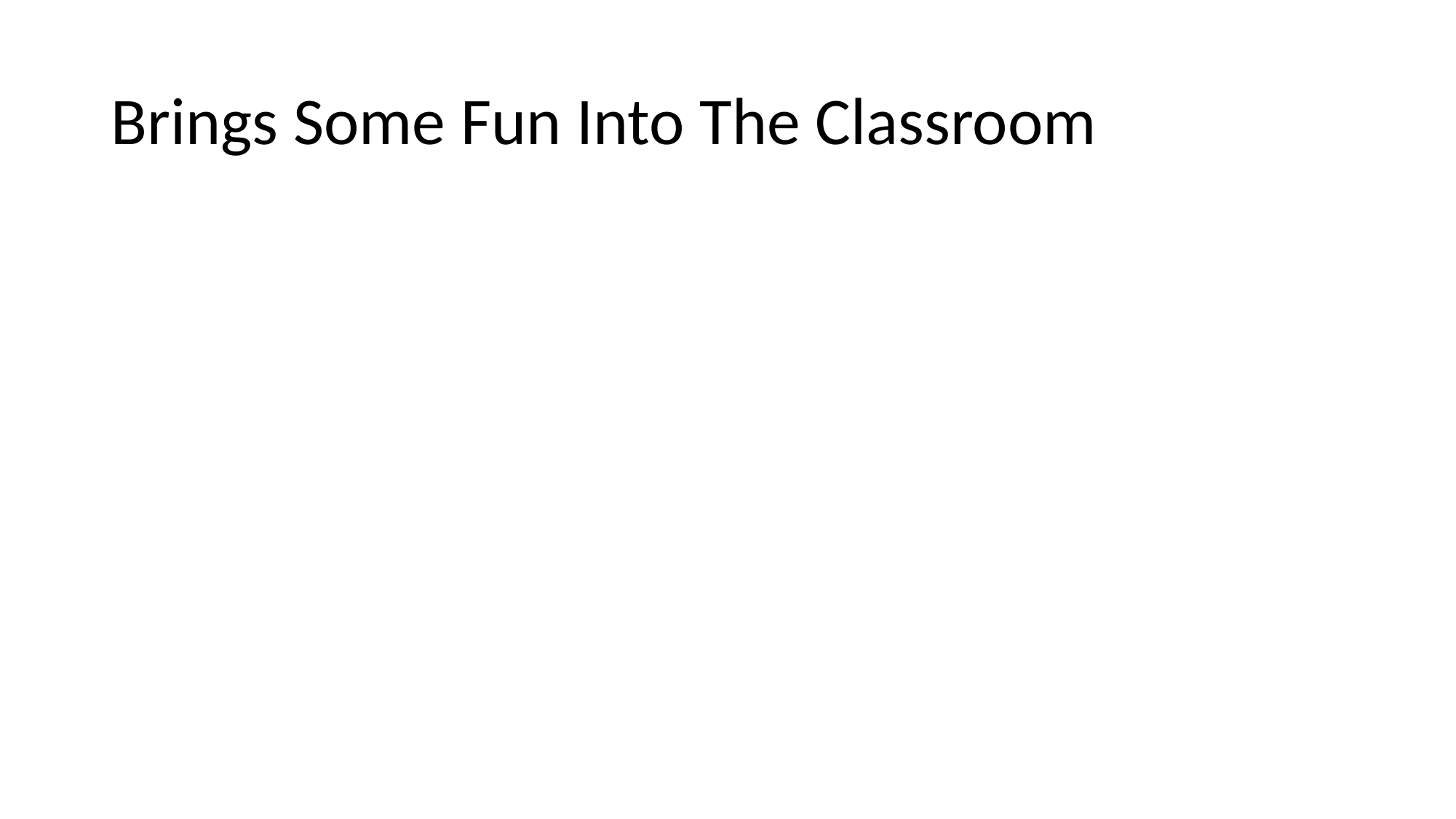

# Brings Some Fun Into The Classroom